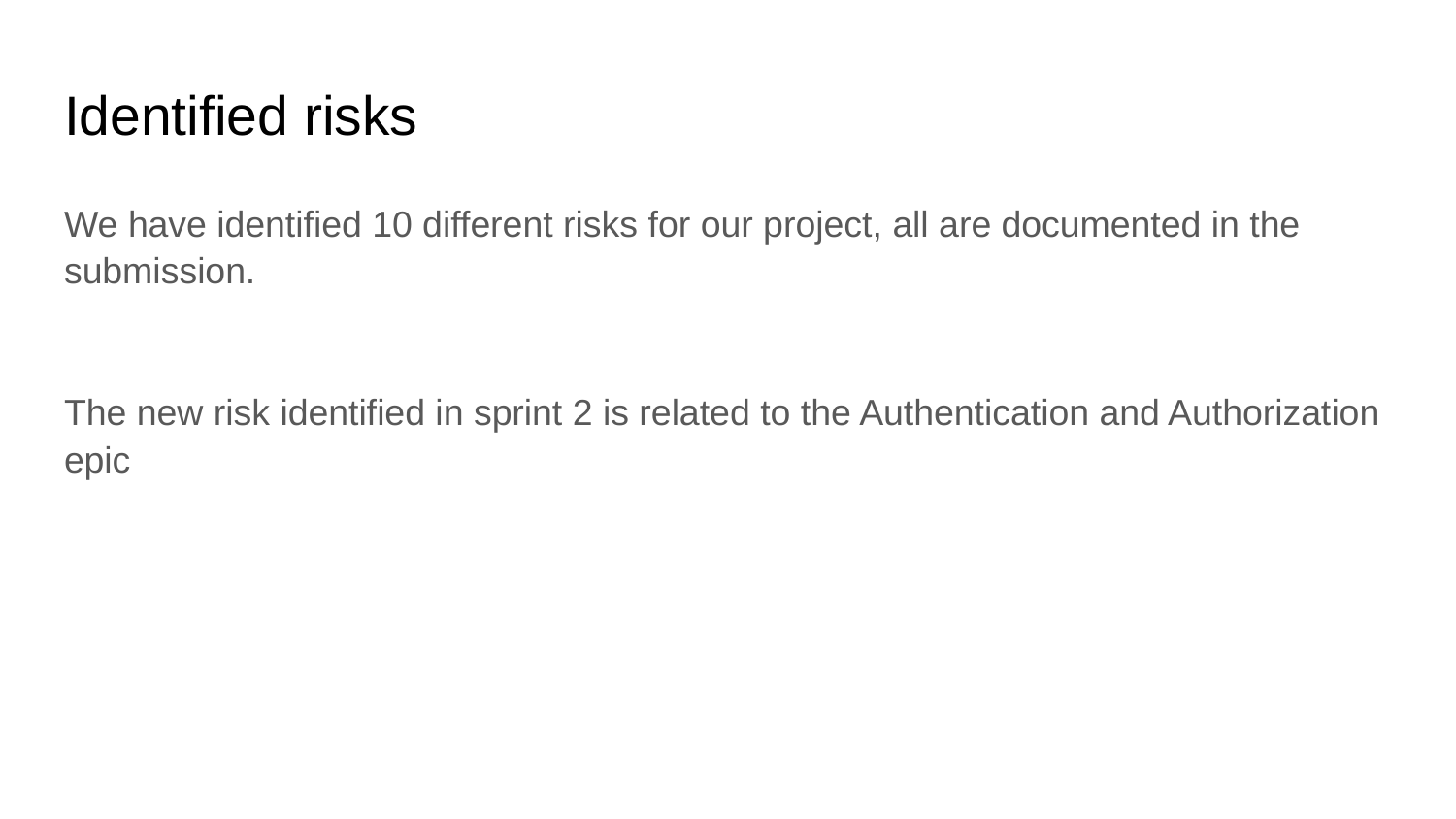

# Identified risks
We have identified 10 different risks for our project, all are documented in the submission.

The new risk identified in sprint 2 is related to the Authentication and Authorization epic